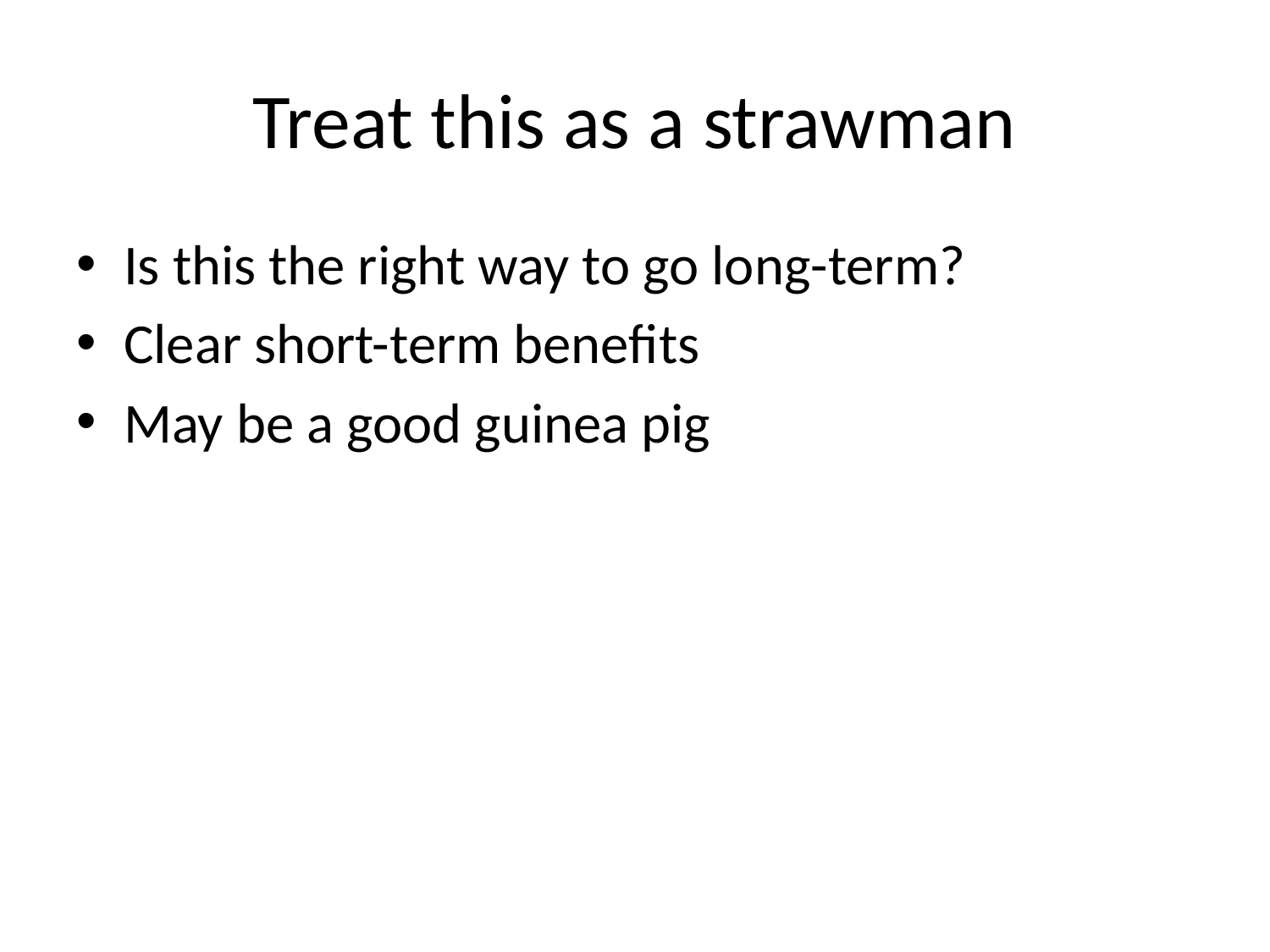

# Treat this as a strawman
Is this the right way to go long-term?
Clear short-term benefits
May be a good guinea pig